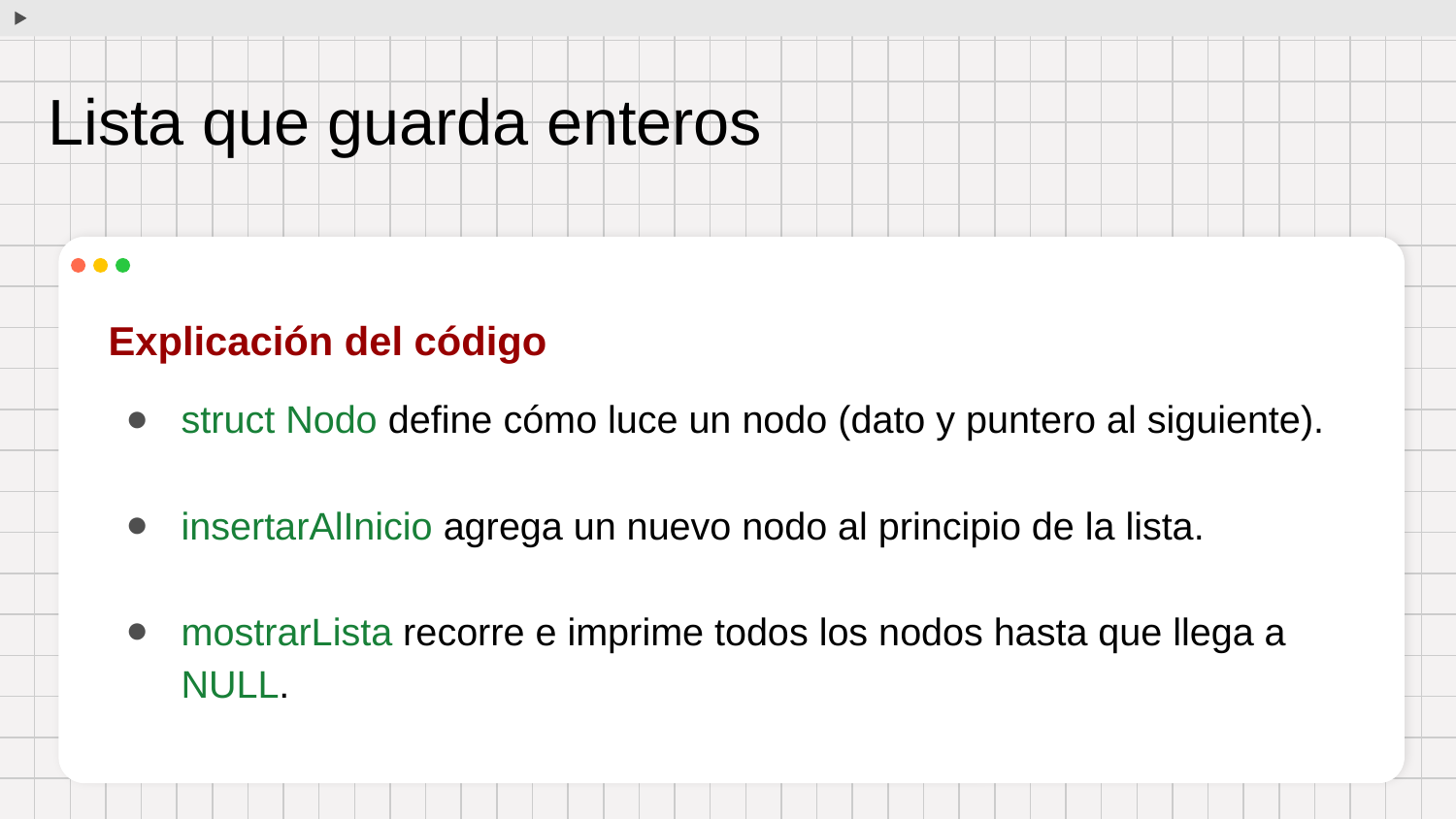

# Lista que guarda enteros

Explicación del código
struct Nodo define cómo luce un nodo (dato y puntero al siguiente).
insertarAlInicio agrega un nuevo nodo al principio de la lista.
mostrarLista recorre e imprime todos los nodos hasta que llega a NULL.